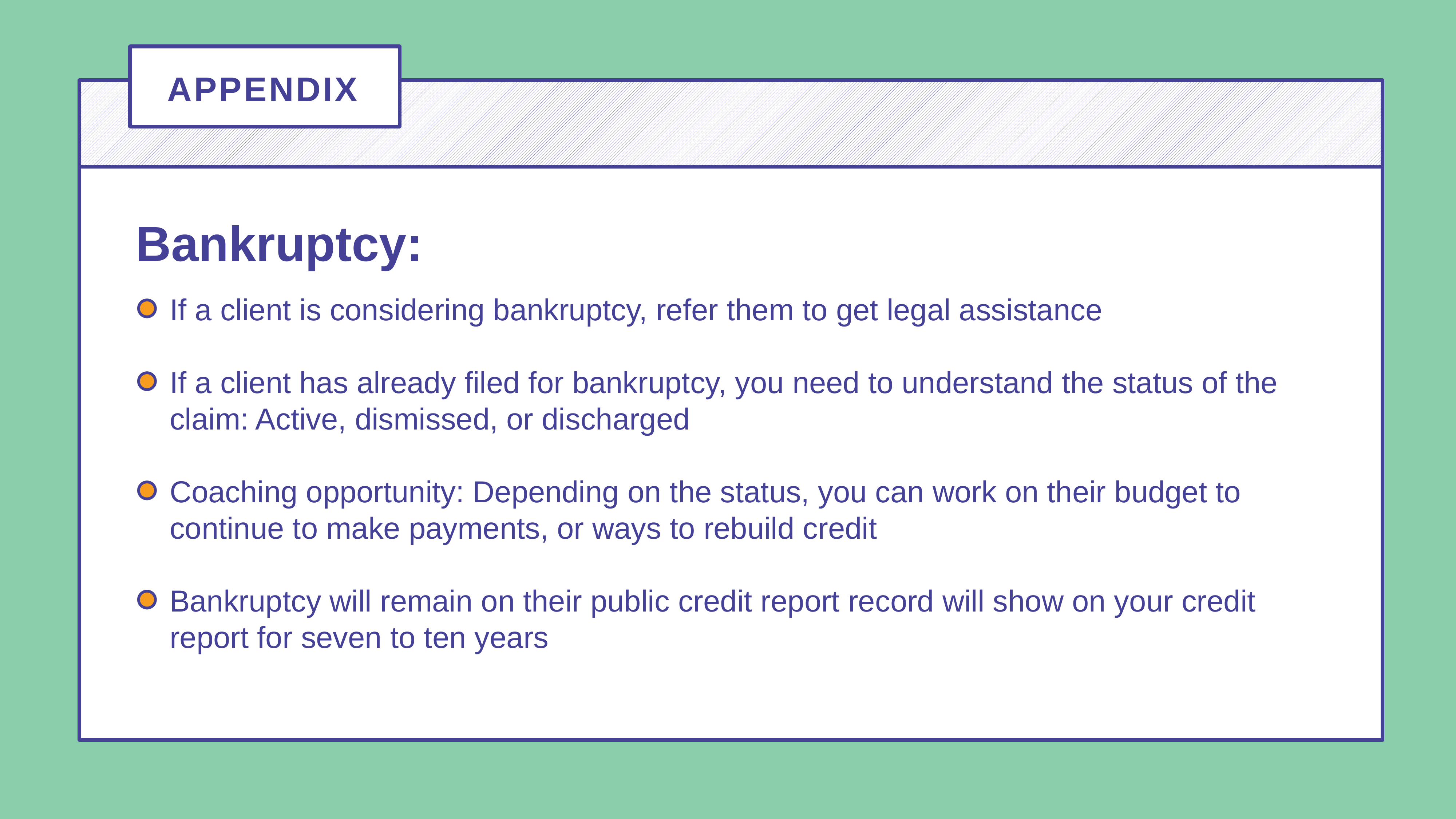

APPENDIX

Bankruptcy:
If a client is considering bankruptcy, refer them to get legal assistance

If a client has already filed for bankruptcy, you need to understand the status of the claim: Active, dismissed, or discharged

Coaching opportunity: Depending on the status, you can work on their budget to continue to make payments, or ways to rebuild credit

Bankruptcy will remain on their public credit report record will show on your credit report for seven to ten years
+